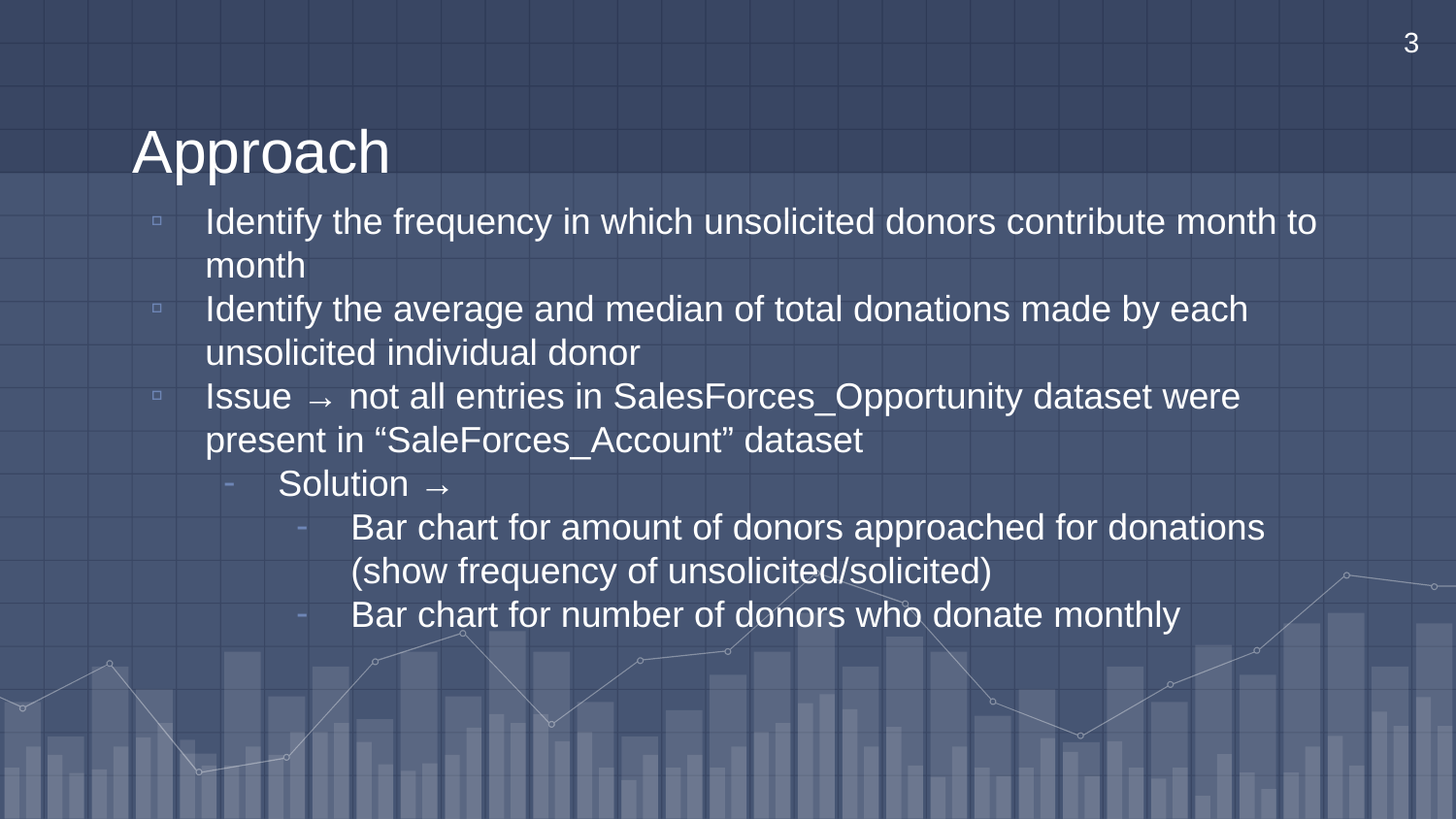

3
# Approach
Identify the frequency in which unsolicited donors contribute month to month
Identify the average and median of total donations made by each unsolicited individual donor
Issue → not all entries in SalesForces_Opportunity dataset were present in “SaleForces_Account” dataset
Solution →
Bar chart for amount of donors approached for donations (show frequency of unsolicited/solicited)
Bar chart for number of donors who donate monthly